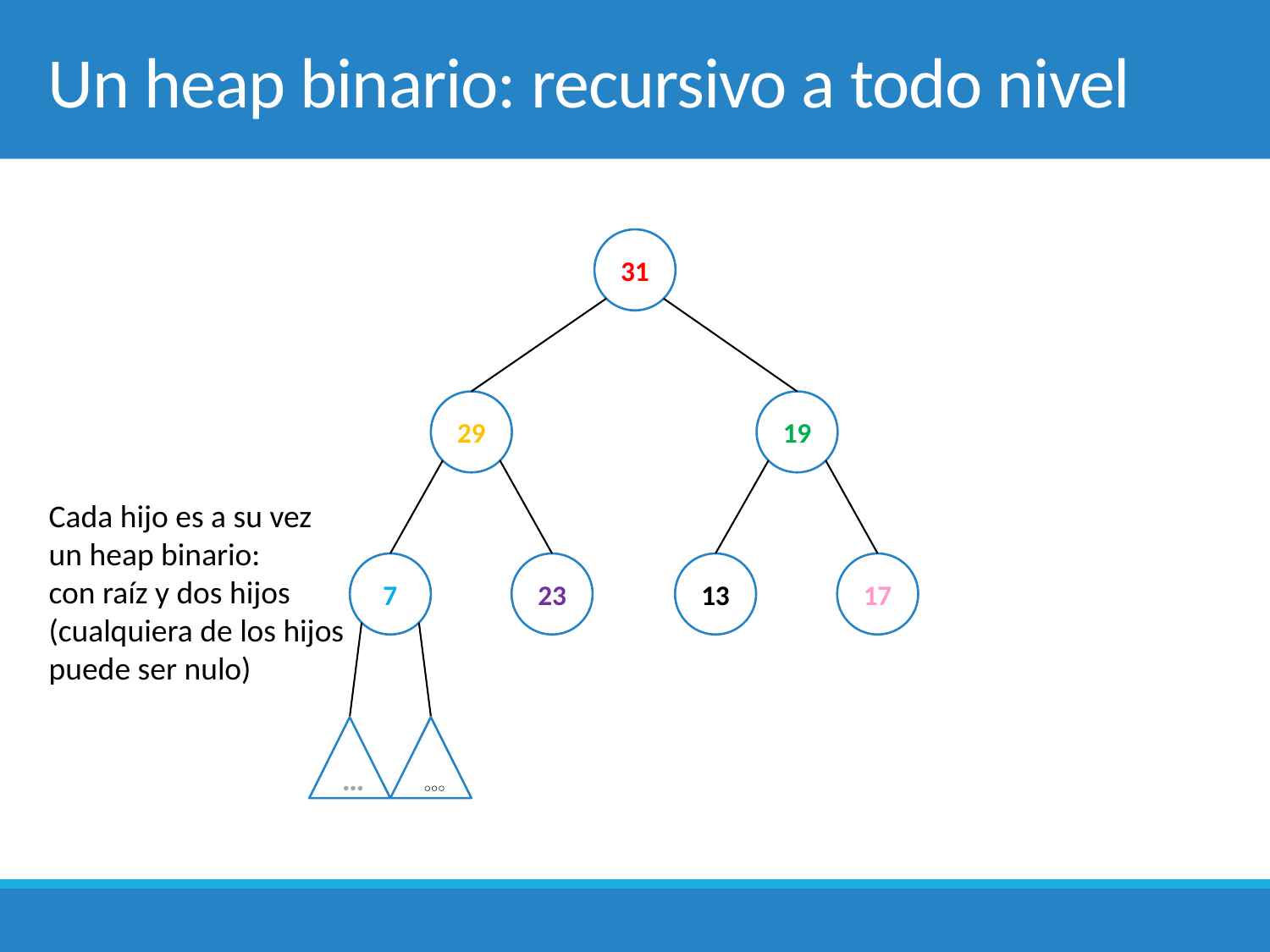

# Un heap binario: recursivo a todo nivel
31
29
19
Cada hijo es a su vez
un heap binario:
con raíz y dos hijos
(cualquiera de los hijos
puede ser nulo)
7
23
13
17
…
…